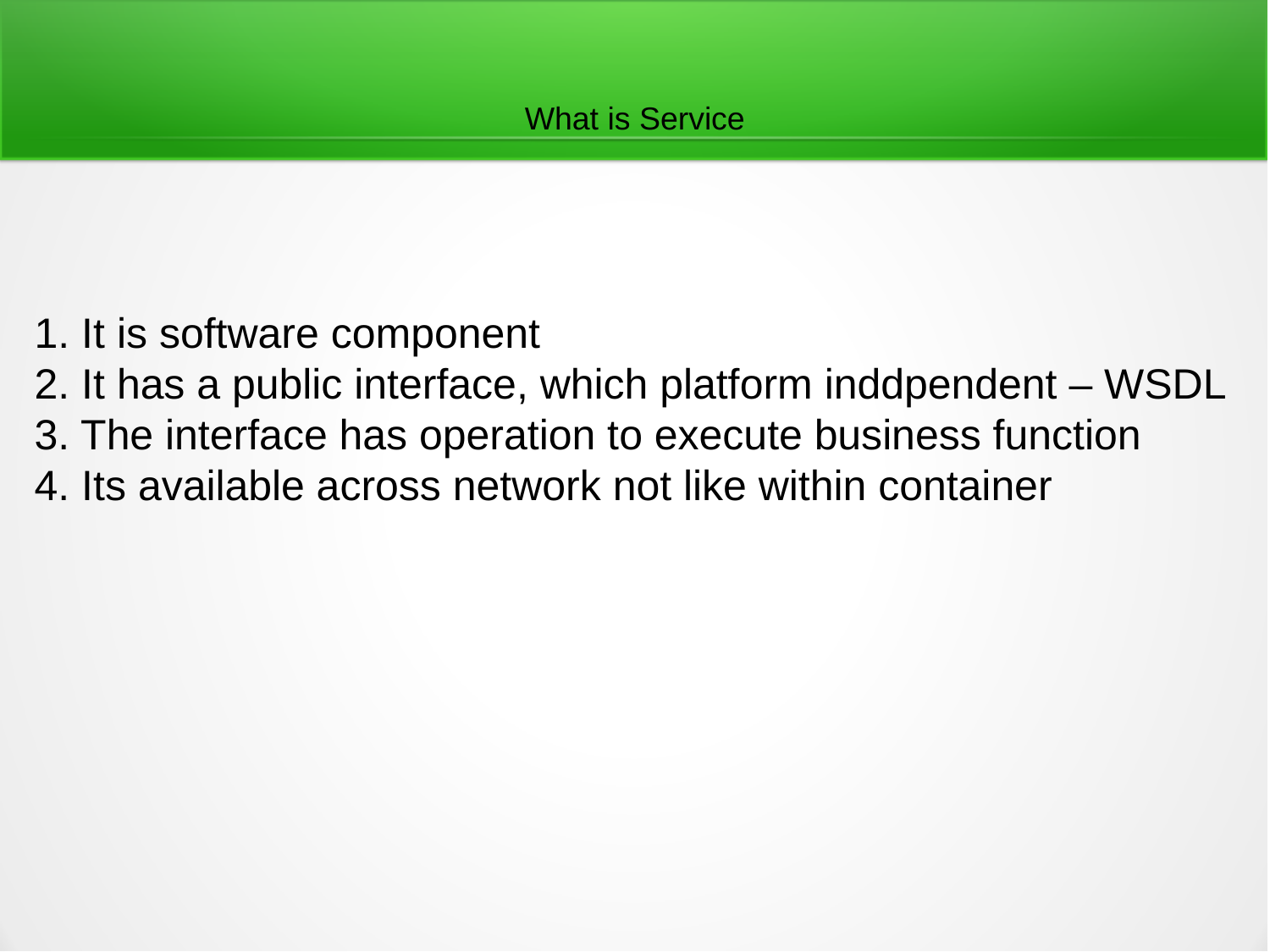

What is Service
1. It is software component
2. It has a public interface, which platform inddpendent – WSDL
3. The interface has operation to execute business function
4. Its available across network not like within container